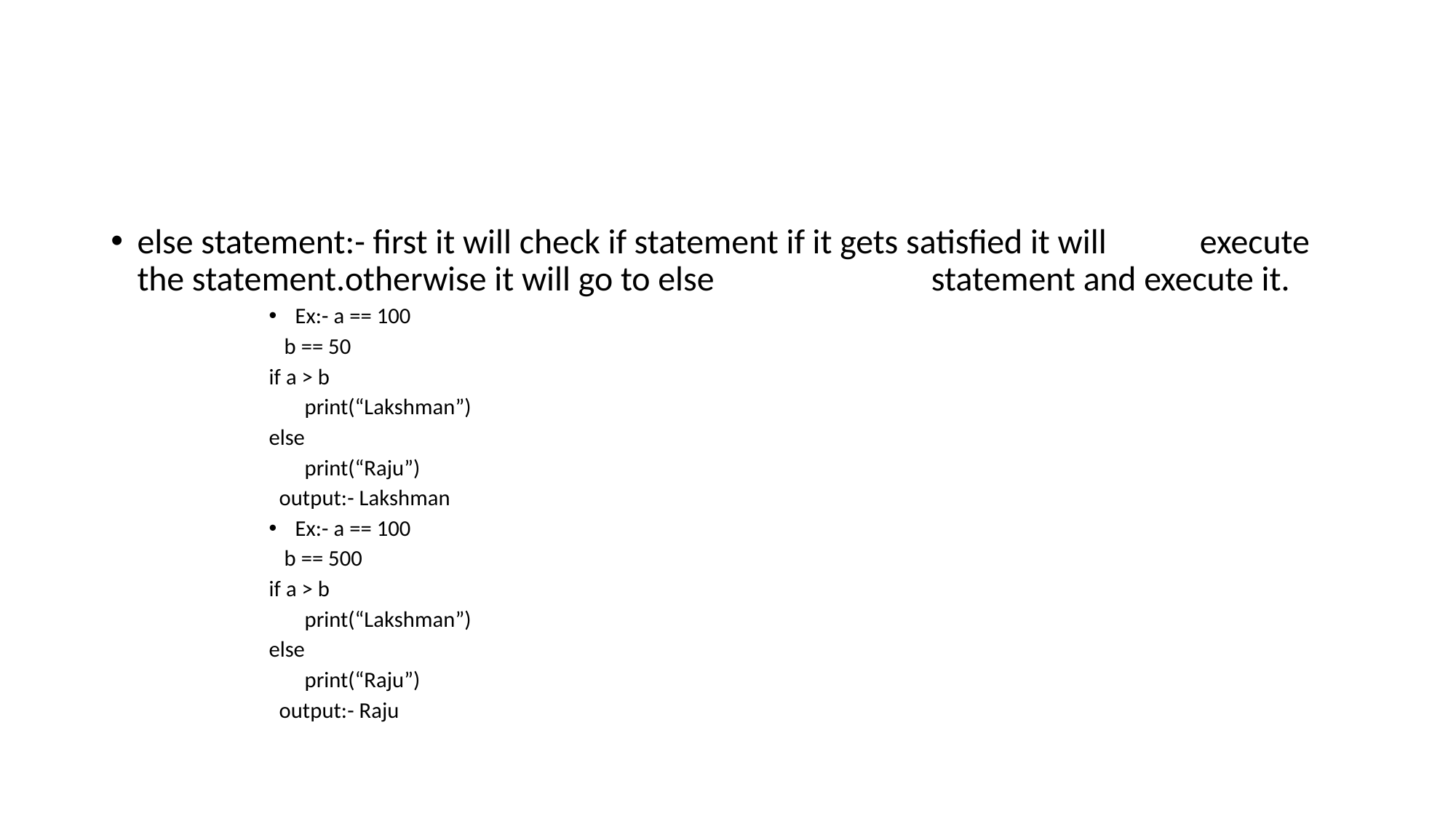

#
else statement:- first it will check if statement if it gets satisfied it will 		          execute the statement.otherwise it will go to else 		          	          statement and execute it.
Ex:- a == 100
	   b == 50
	if a > b
	       print(“Lakshman”)
	else
	       print(“Raju”)
  output:- Lakshman
Ex:- a == 100
	   b == 500
	if a > b
	       print(“Lakshman”)
	else
	       print(“Raju”)
  output:- Raju